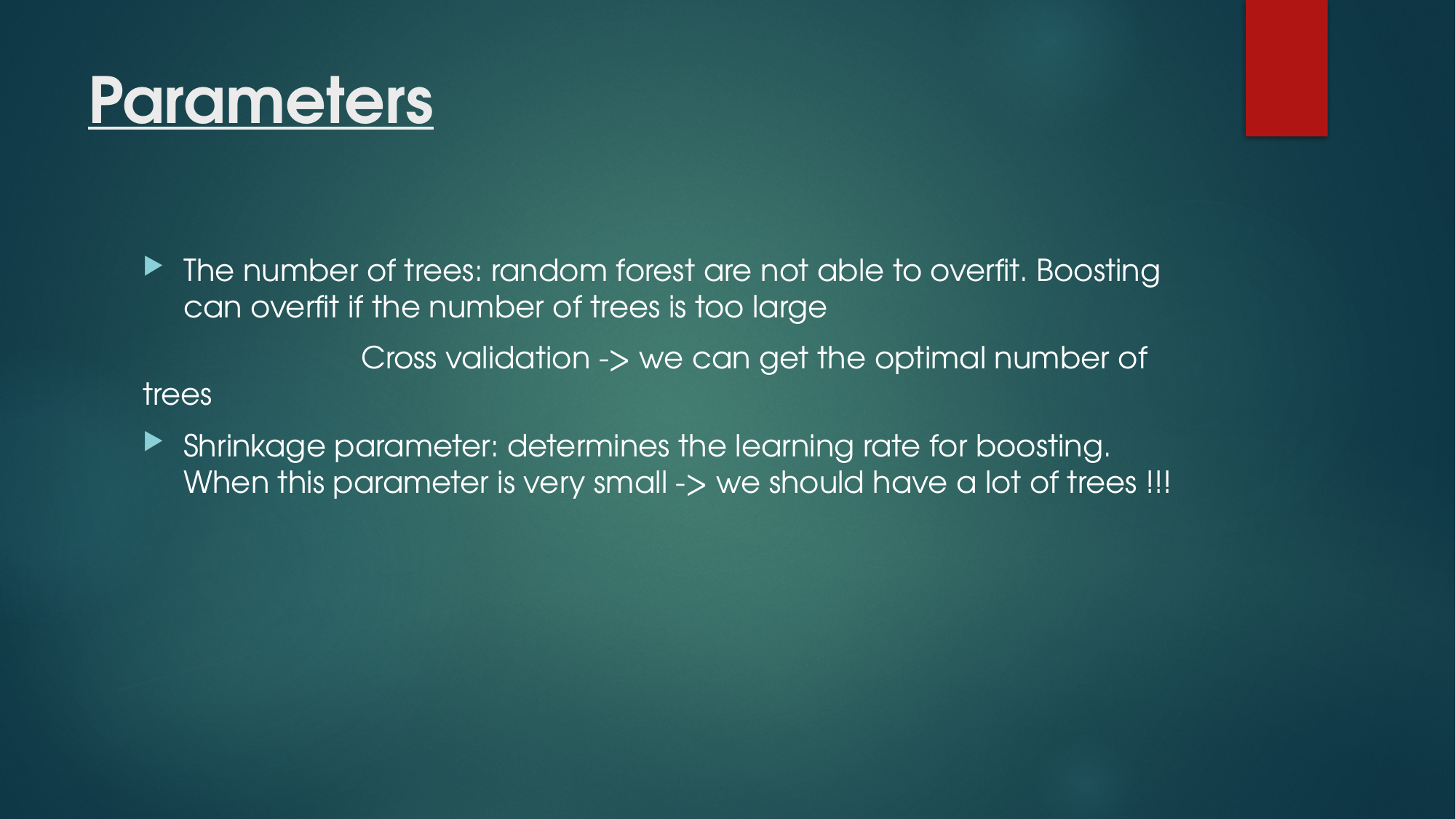

# Parameters
The number of trees: random forest are not able to overfit. Boosting can overfit if the number of trees is too large
		Cross validation -> we can get the optimal number of trees
Shrinkage parameter: determines the learning rate for boosting. When this parameter is very small -> we should have a lot of trees !!!